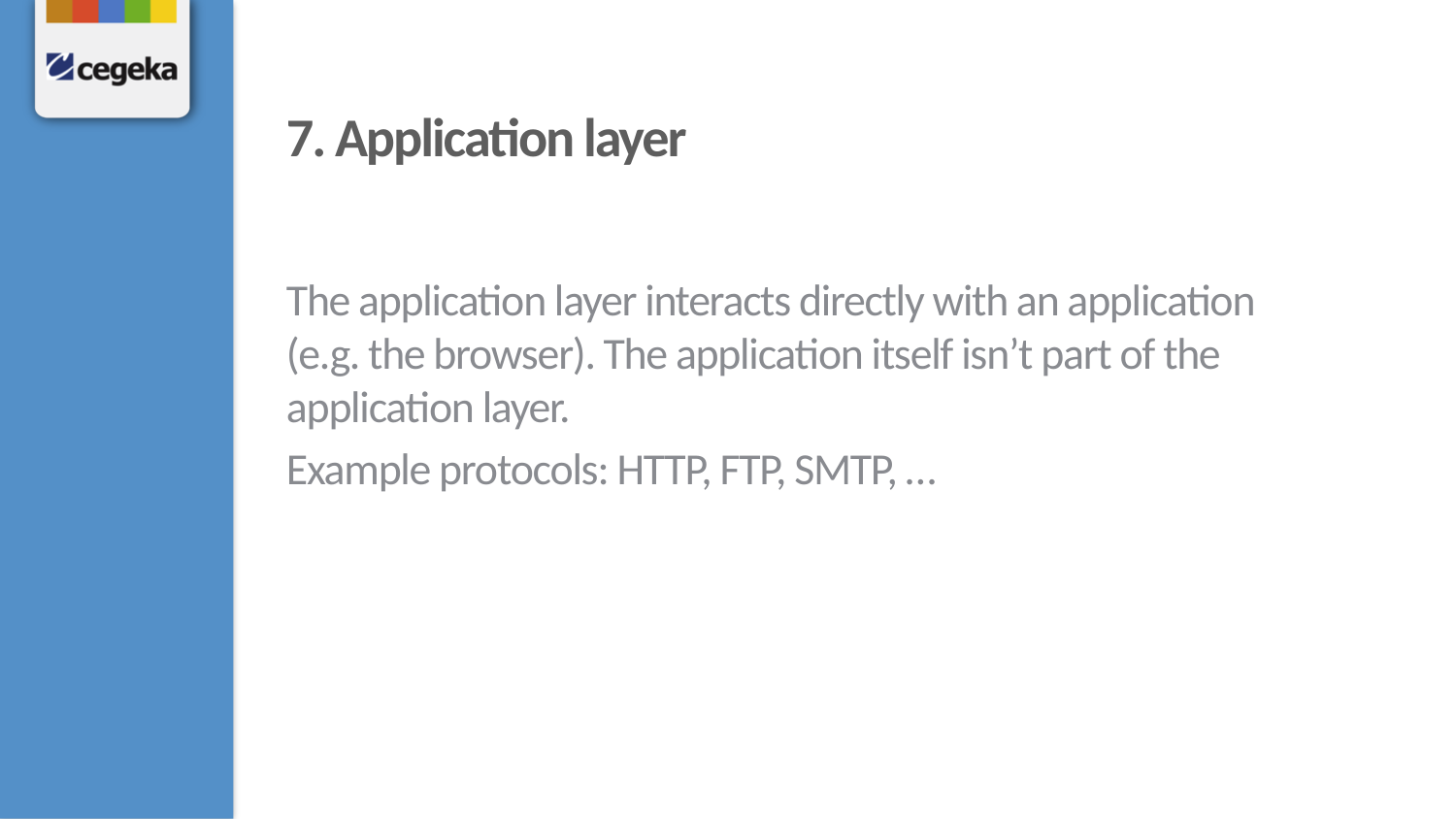

# 7. Application layer
The application layer interacts directly with an application (e.g. the browser). The application itself isn’t part of the application layer.
Example protocols: HTTP, FTP, SMTP, …